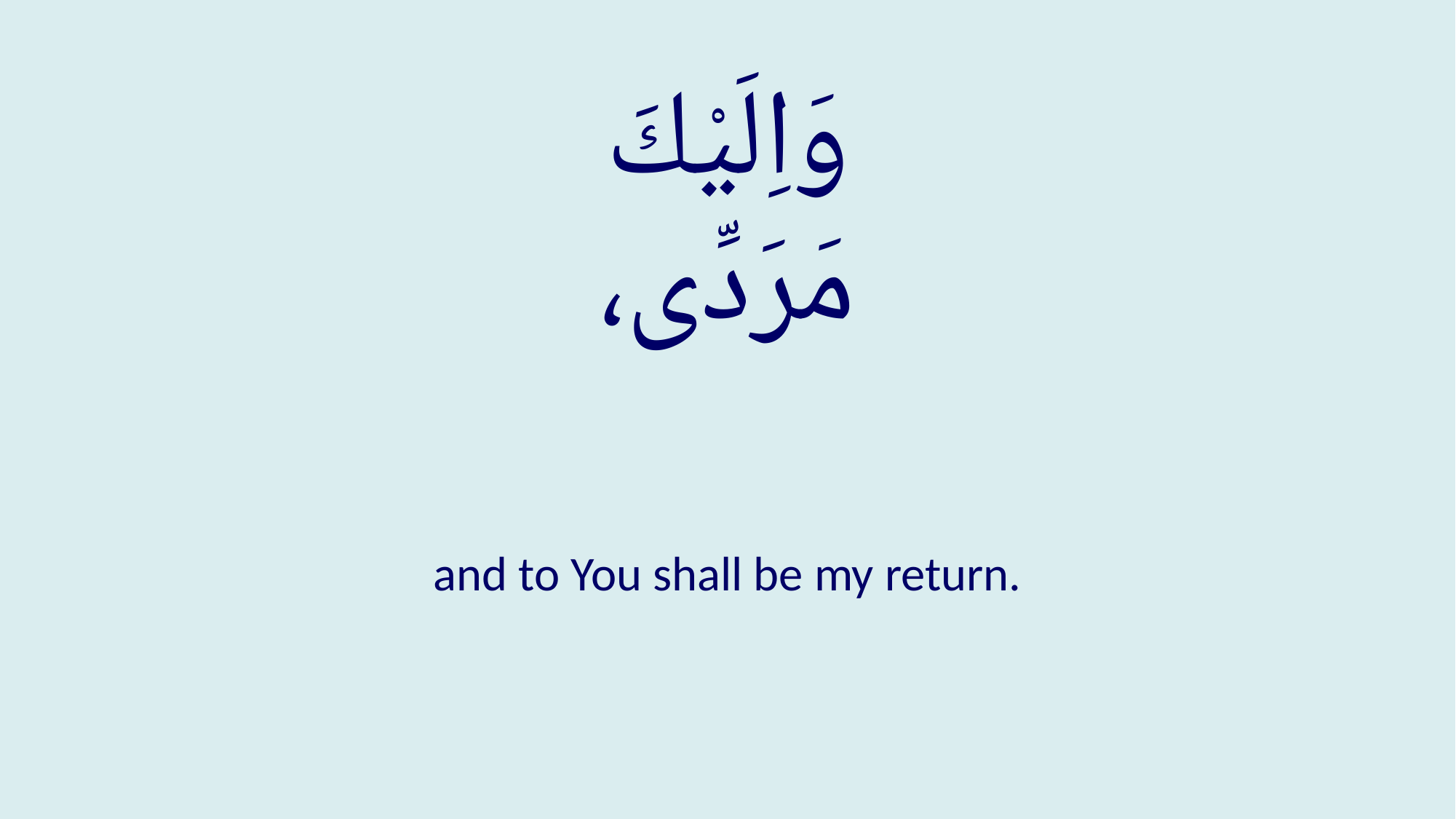

# وَاِلَيْكَ مَرَدِّی،
and to You shall be my return.